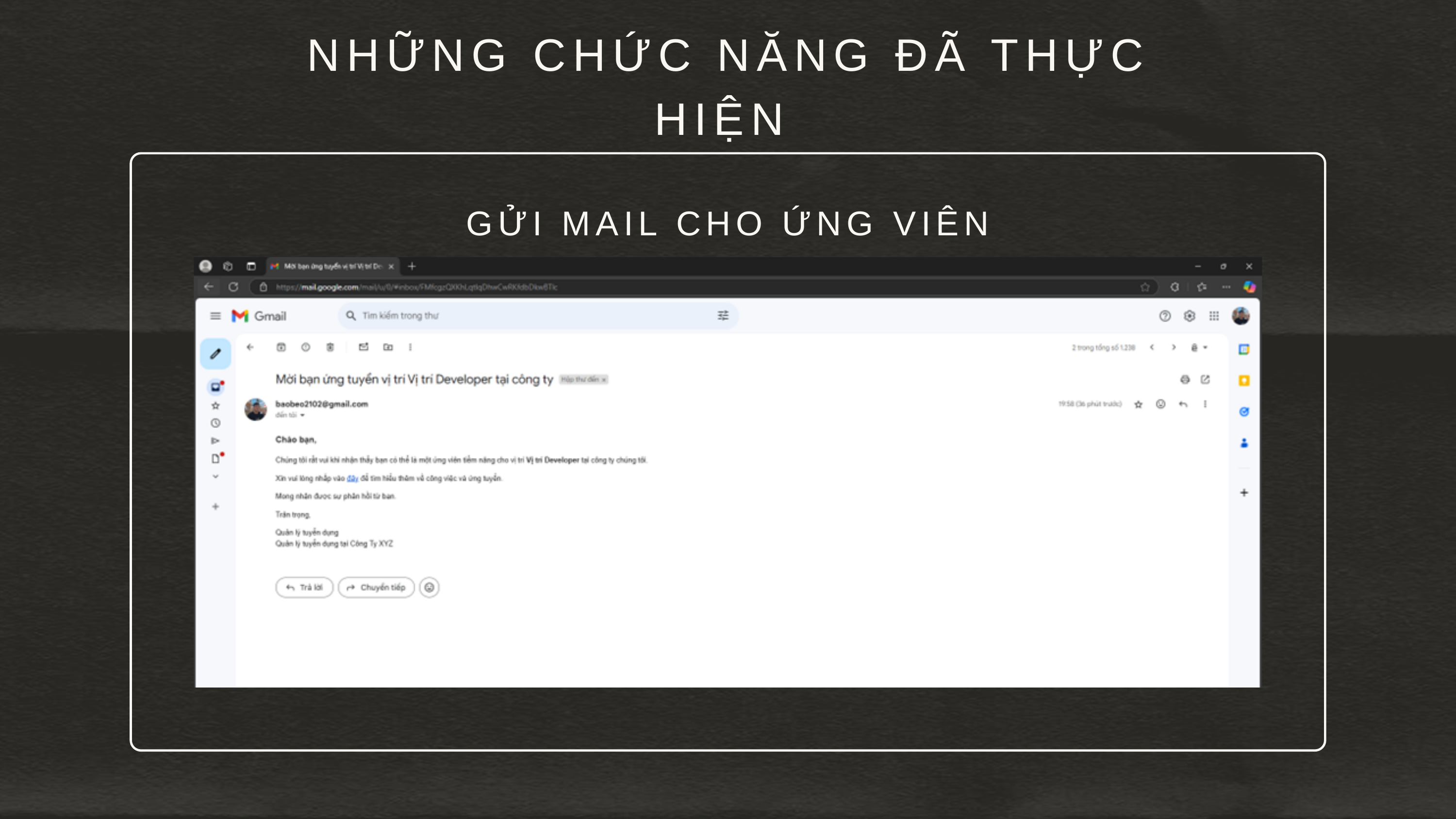

NHỮNG CHỨC NĂNG ĐÃ THỰC HIỆN

GỬI MAIL CHO ỨNG VIÊN